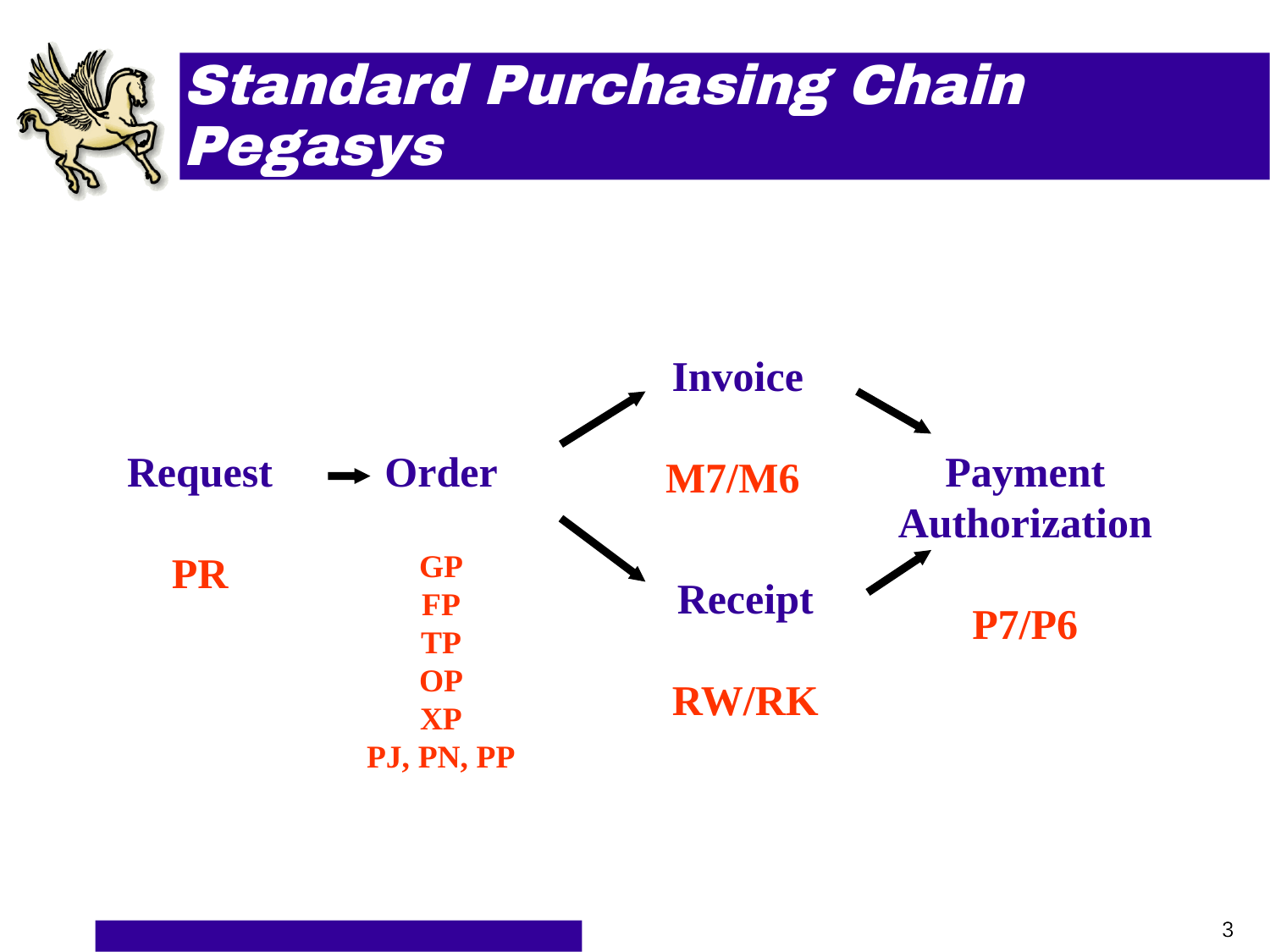

# Standard Purchasing Chain Pegasys
 Invoice

M7/M6

Payment
Authorization

P7/P6

Request

PR

Order

GP
FP
TP
OP
XP
PJ, PN, PP

Receipt

RW/RK